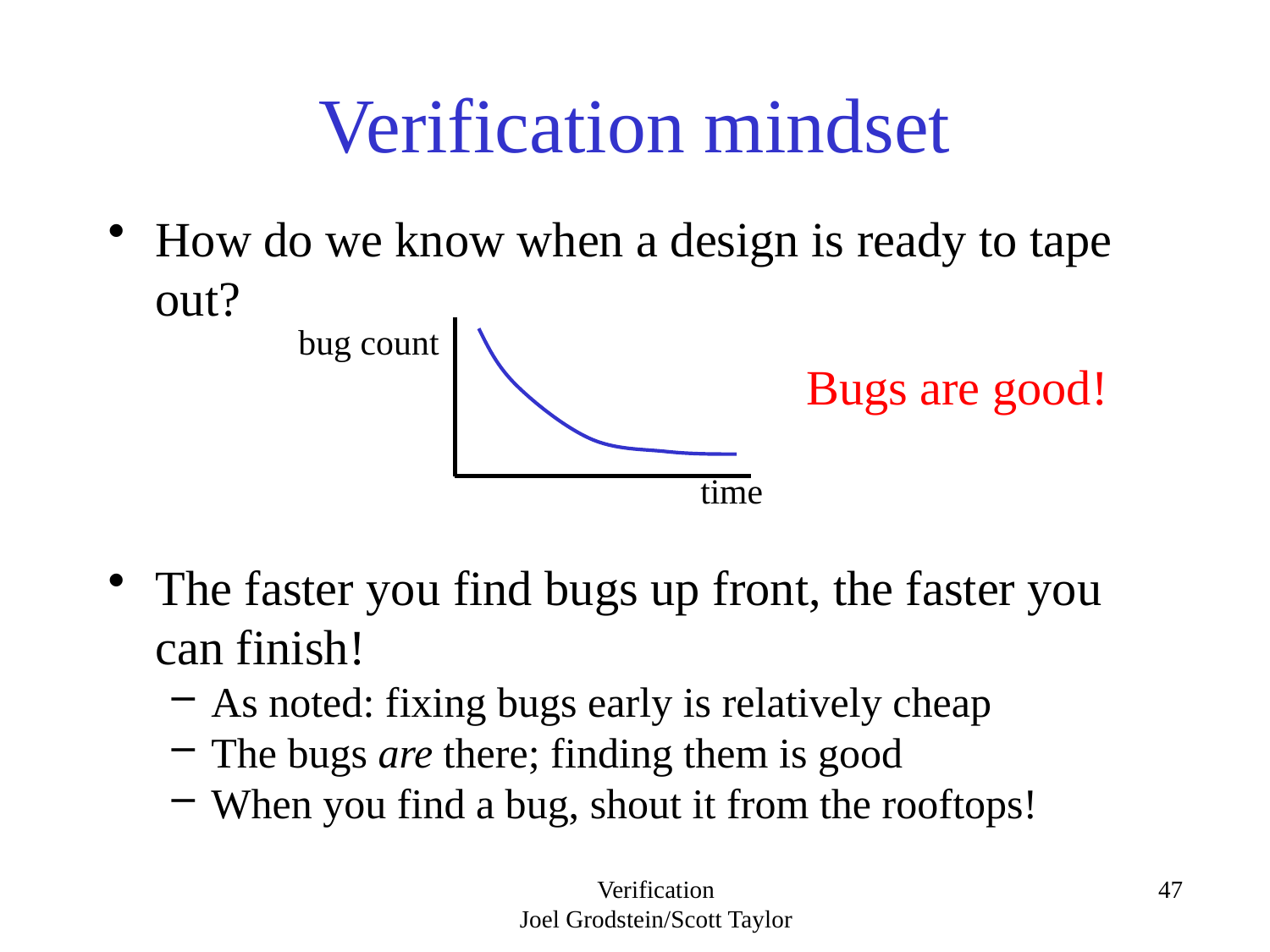

# Verification mindset
How do we know when a design is ready to tape out?

bug count

Bugs are good!
time
The faster you find bugs up front, the faster you can finish!
As noted: fixing bugs early is relatively cheap
The bugs are there; finding them is good
When you find a bug, shout it from the rooftops!
Verification
Joel Grodstein/Scott Taylor